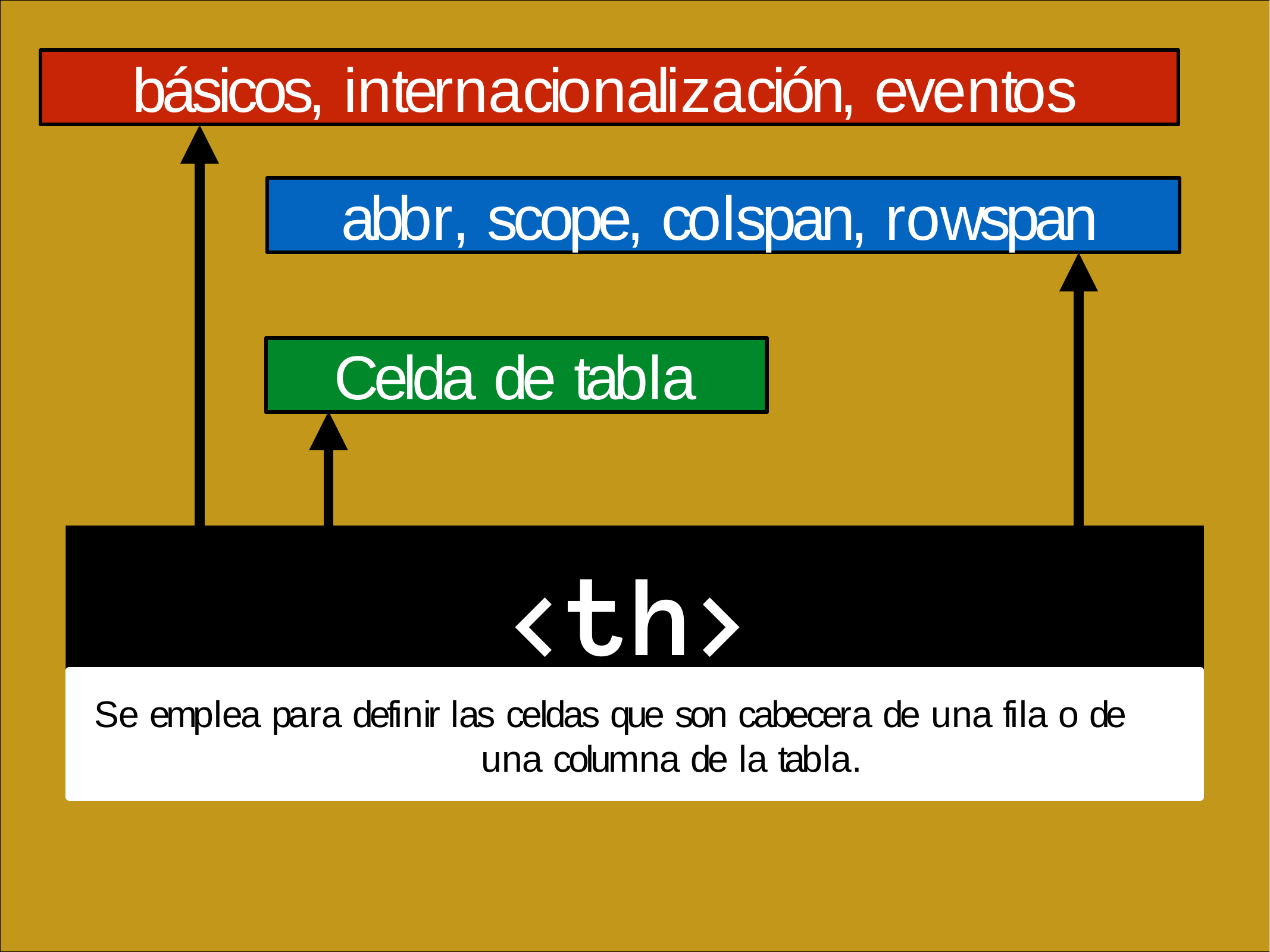

básicos, internacionalización, eventos

abbr, scope, colspan, rowspan

Celda de tabla

<th>

Se emplea para definir las celdas que son cabecera de una fila o de una columna de la tabla.